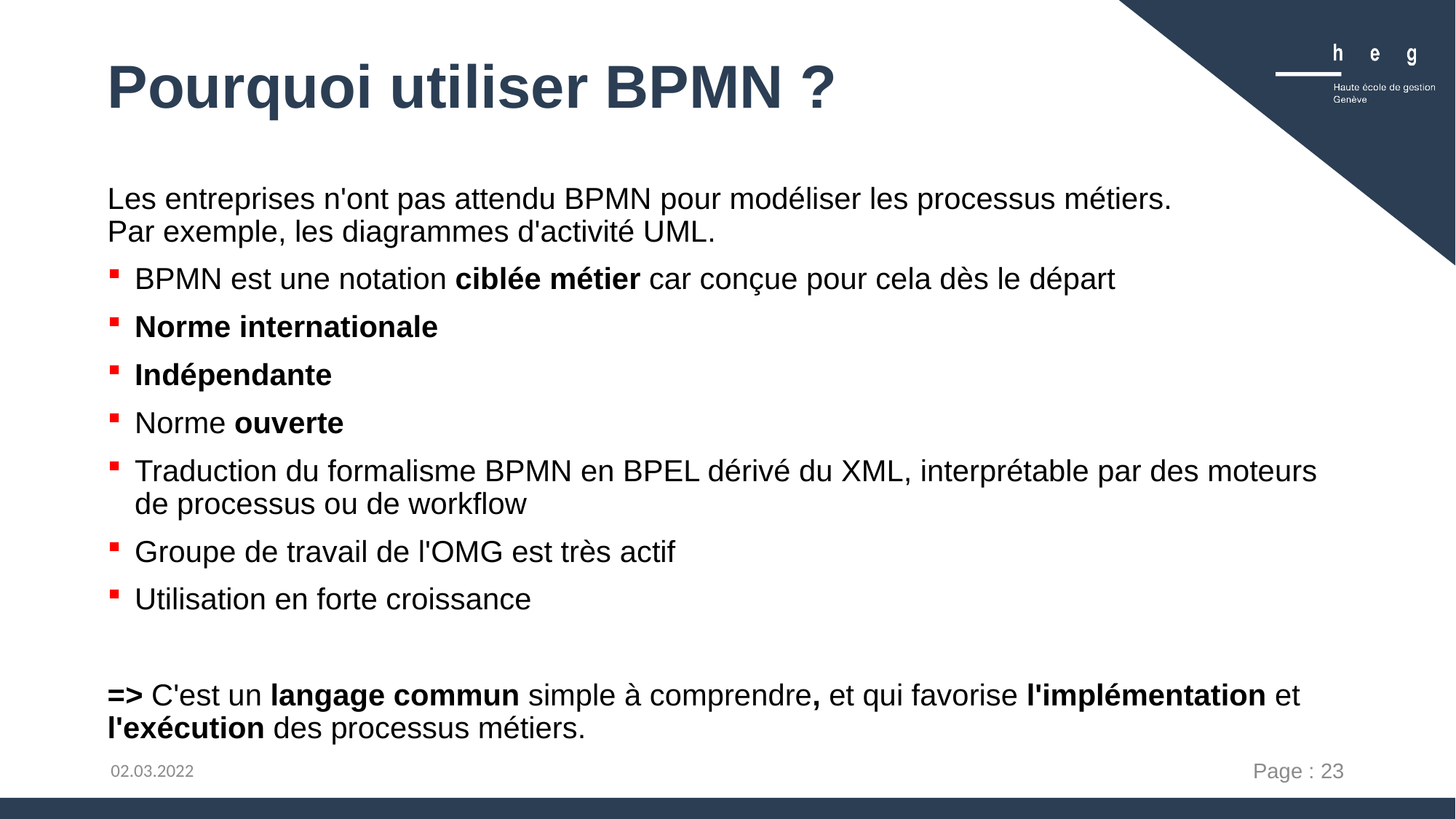

# Pourquoi utiliser BPMN ?
Les entreprises n'ont pas attendu BPMN pour modéliser les processus métiers.              Par exemple, les diagrammes d'activité UML.
BPMN est une notation ciblée métier car conçue pour cela dès le départ
Norme internationale
Indépendante
Norme ouverte
Traduction du formalisme BPMN en BPEL dérivé du XML, interprétable par des moteurs de processus ou de workflow
Groupe de travail de l'OMG est très actif
Utilisation en forte croissance

=> C'est un langage commun simple à comprendre, et qui favorise l'implémentation et l'exécution des processus métiers.
Page : 23